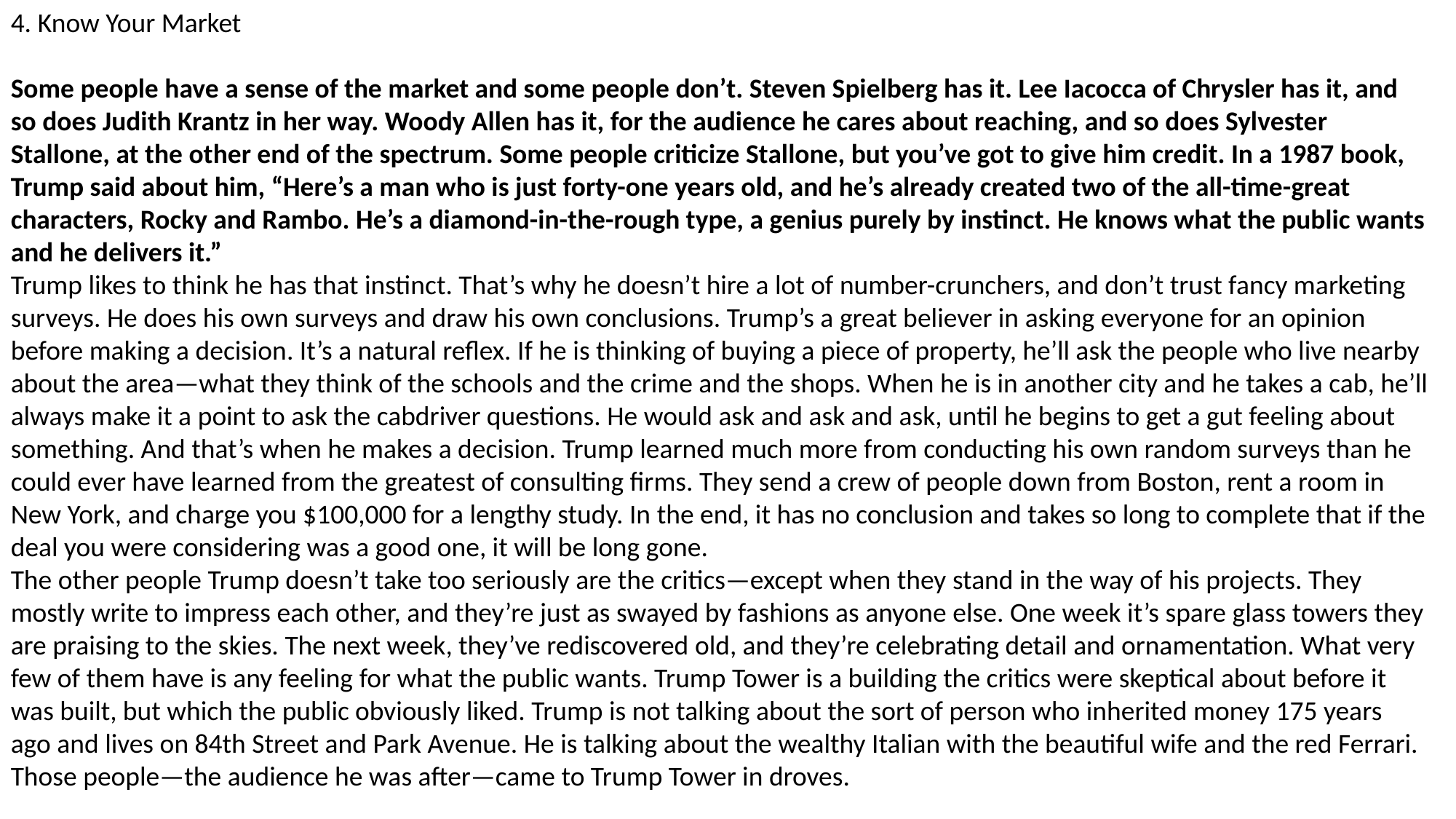

4. Know Your Market

Some people have a sense of the market and some people don’t. Steven Spielberg has it. Lee Iacocca of Chrysler has it, and so does Judith Krantz in her way. Woody Allen has it, for the audience he cares about reaching, and so does Sylvester Stallone, at the other end of the spectrum. Some people criticize Stallone, but you’ve got to give him credit. In a 1987 book, Trump said about him, “Here’s a man who is just forty-one years old, and he’s already created two of the all-time-great characters, Rocky and Rambo. He’s a diamond-in-the-rough type, a genius purely by instinct. He knows what the public wants and he delivers it.”
Trump likes to think he has that instinct. That’s why he doesn’t hire a lot of number-crunchers, and don’t trust fancy marketing surveys. He does his own surveys and draw his own conclusions. Trump’s a great believer in asking everyone for an opinion before making a decision. It’s a natural reflex. If he is thinking of buying a piece of property, he’ll ask the people who live nearby about the area—what they think of the schools and the crime and the shops. When he is in another city and he takes a cab, he’ll always make it a point to ask the cabdriver questions. He would ask and ask and ask, until he begins to get a gut feeling about something. And that’s when he makes a decision. Trump learned much more from conducting his own random surveys than he could ever have learned from the greatest of consulting firms. They send a crew of people down from Boston, rent a room in New York, and charge you $100,000 for a lengthy study. In the end, it has no conclusion and takes so long to complete that if the deal you were considering was a good one, it will be long gone.
The other people Trump doesn’t take too seriously are the critics—except when they stand in the way of his projects. They mostly write to impress each other, and they’re just as swayed by fashions as anyone else. One week it’s spare glass towers they are praising to the skies. The next week, they’ve rediscovered old, and they’re celebrating detail and ornamentation. What very few of them have is any feeling for what the public wants. Trump Tower is a building the critics were skeptical about before it was built, but which the public obviously liked. Trump is not talking about the sort of person who inherited money 175 years ago and lives on 84th Street and Park Avenue. He is talking about the wealthy Italian with the beautiful wife and the red Ferrari. Those people—the audience he was after—came to Trump Tower in droves.